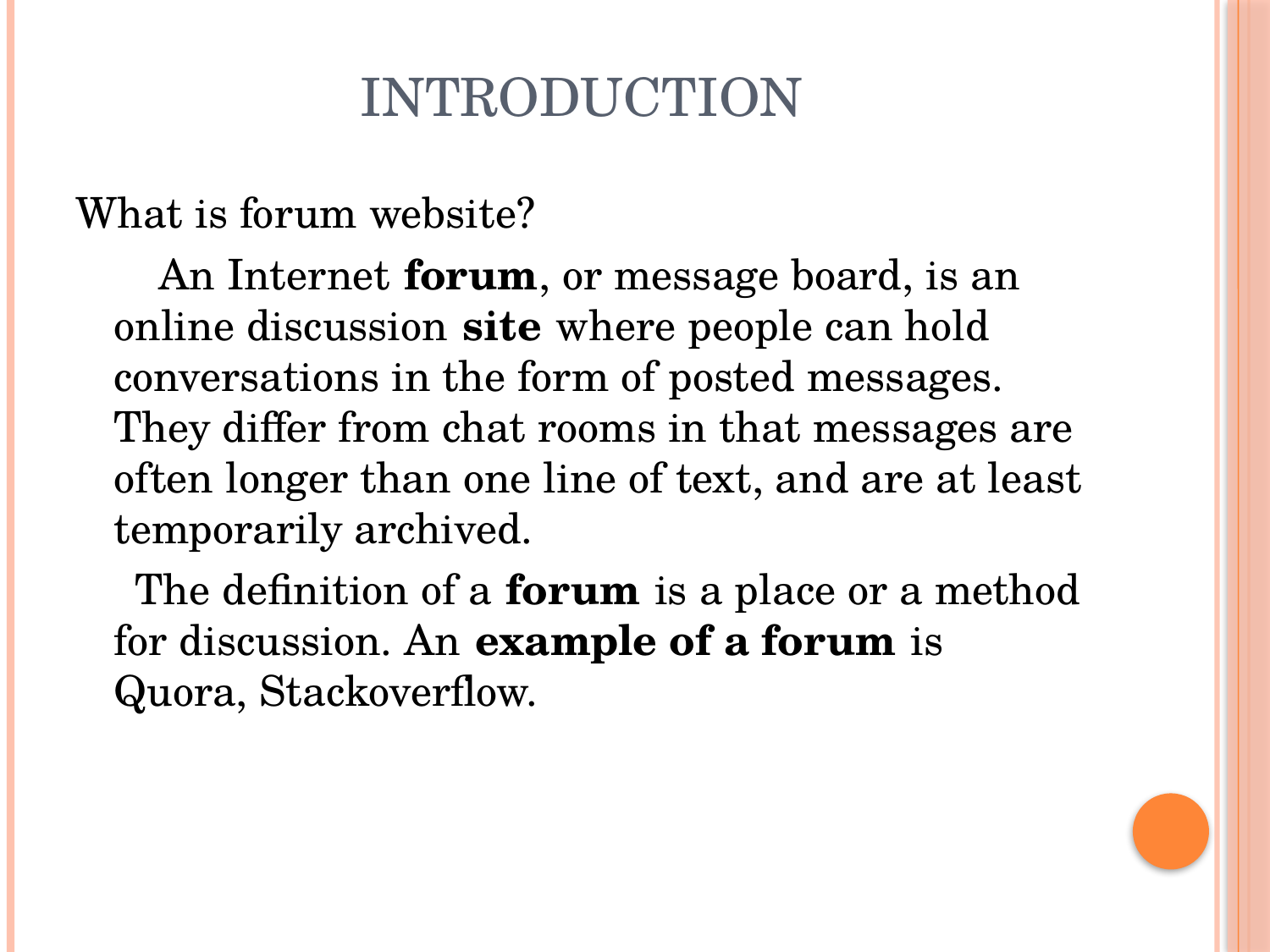

# Introduction
What is forum website?
       An Internet forum, or message board, is an online discussion site where people can hold conversations in the form of posted messages. They differ from chat rooms in that messages are often longer than one line of text, and are at least temporarily archived.
     The definition of a forum is a place or a method for discussion. An example of a forum is Quora, Stackoverflow.